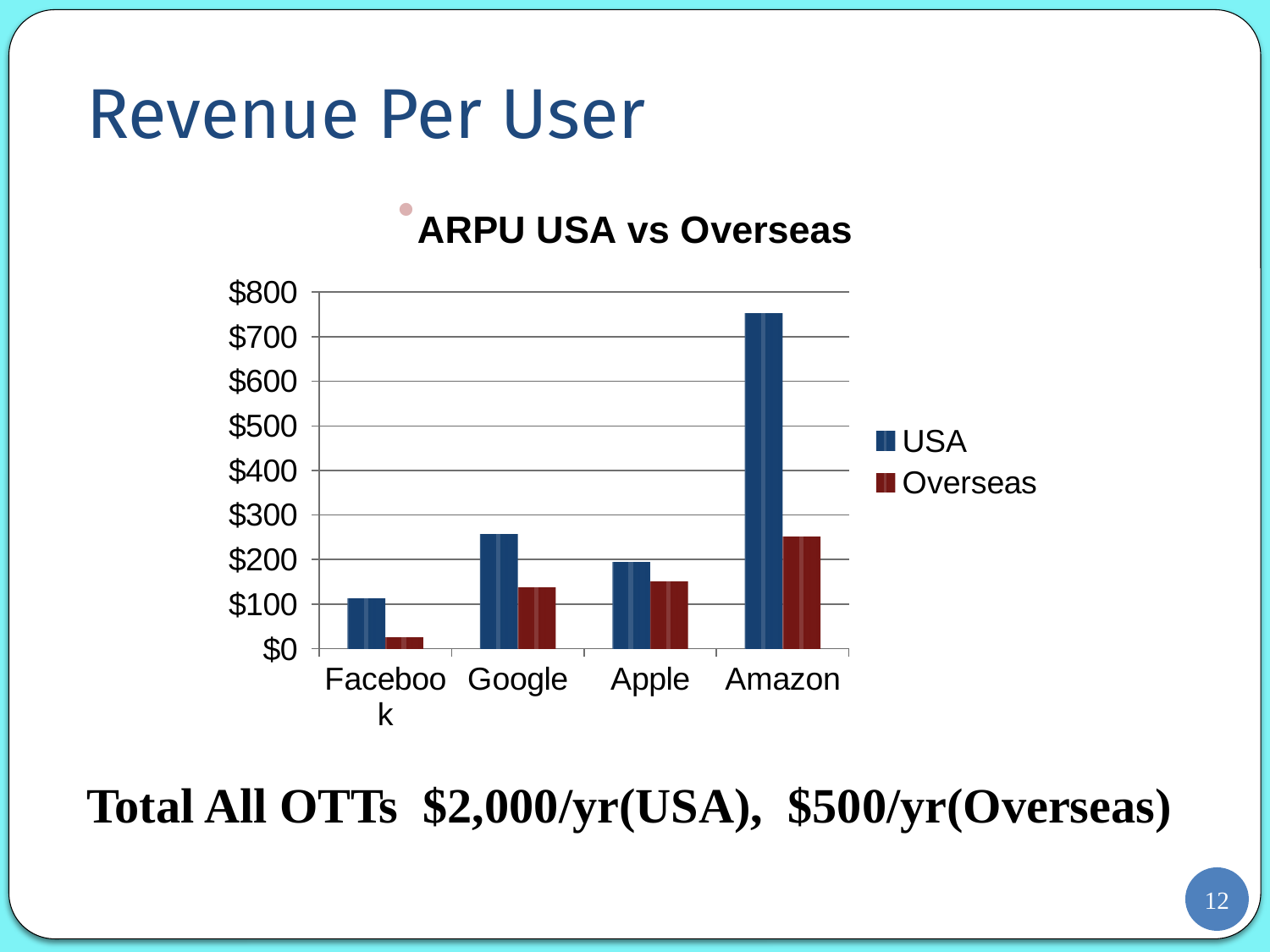

# Revenue Per User

Total All OTTs  $2,000/yr(USA),  $500/yr(Overseas)

### Chart: ARPU USA vs Overseas

| Category | USA | Overseas |
|---|---|---|
| Facebook | 112.0 | 25.0 |
| Google | 256.0 | 137.0 |
| Apple | 194.0 | 150.0 |
| Amazon | 752.0 | 250.0 |
12